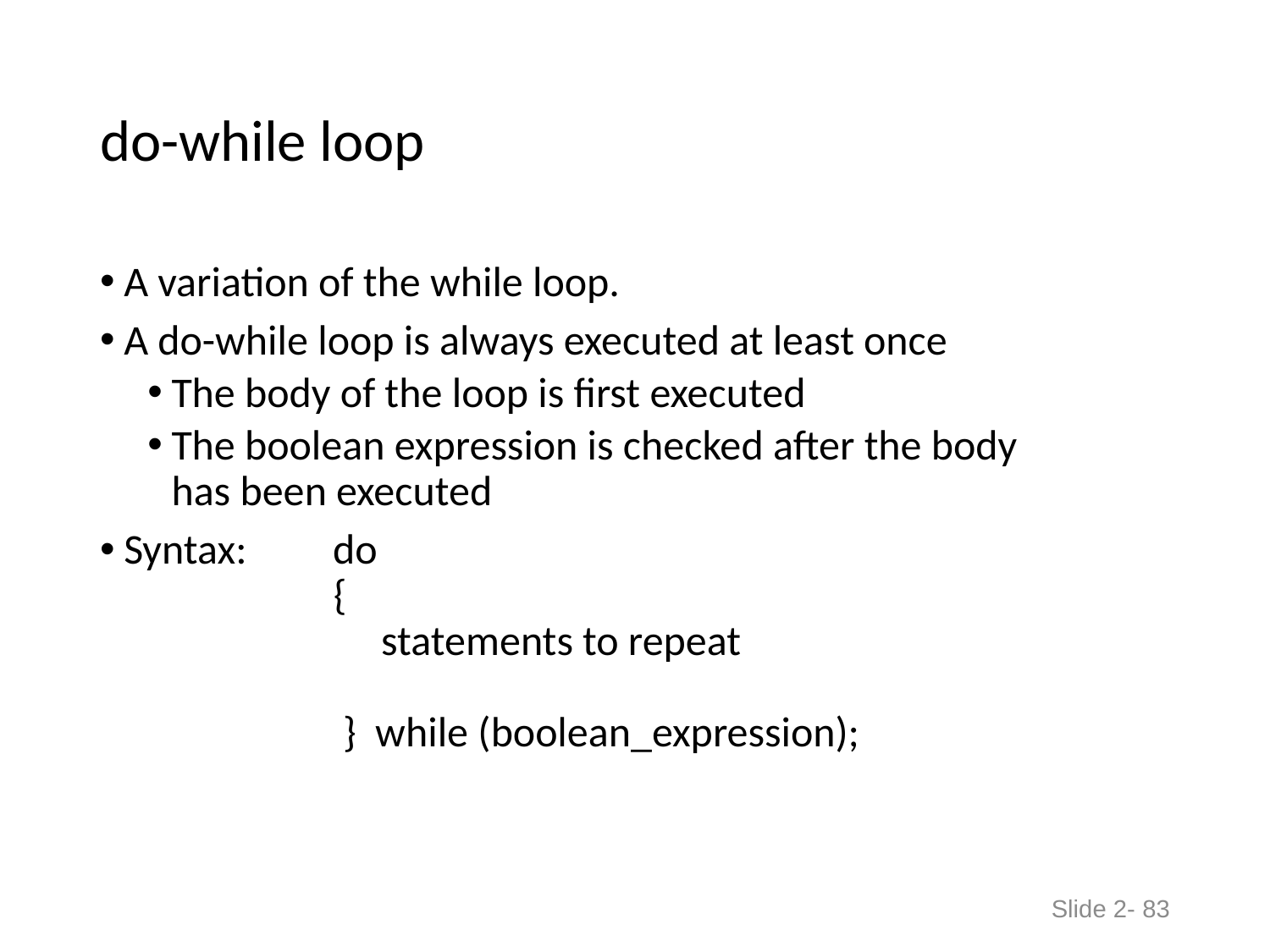

# do-while loop
A variation of the while loop.
A do-while loop is always executed at least once
The body of the loop is first executed
The boolean expression is checked after the body
has been executed
Syntax:         do
                      {
                           statements to repeat
                       }  while (boolean_expression);
Slide 2- 83